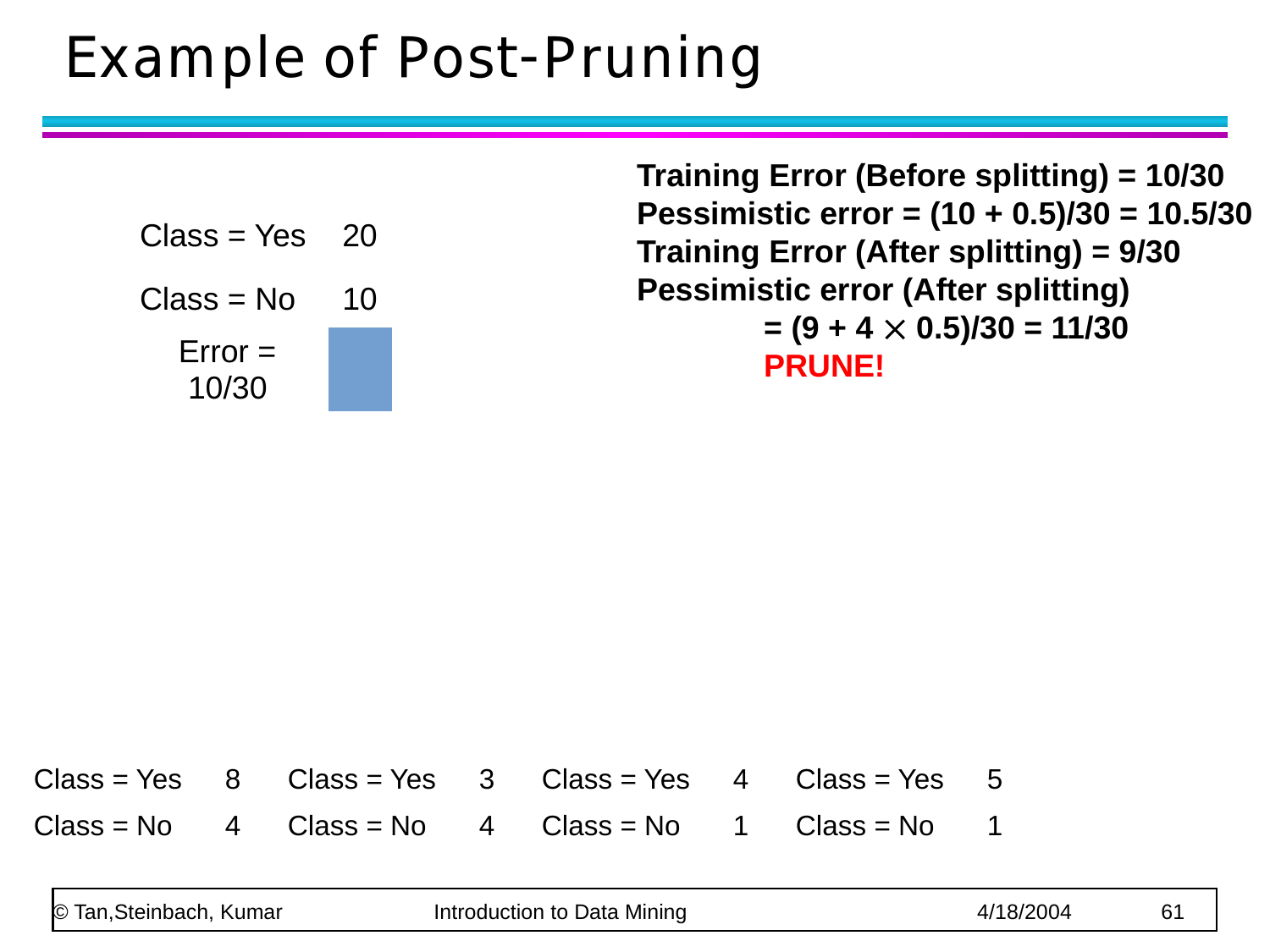

Example of Post-Pruning
Training Error (Before splitting) = 10/30
Pessimistic error = (10 + 0.5)/30 = 10.5/30
Training Error (After splitting) = 9/30
Pessimistic error (After splitting)
	= (9 + 4 × 0.5)/30 = 11/30
	PRUNE!
| Class = Yes | 20 |
| --- | --- |
| Class = No | 10 |
| Error = 10/30 |
| Class = Yes | 8 |
| --- | --- |
| Class = No | 4 |
| Class = Yes | 3 |
| --- | --- |
| Class = No | 4 |
| Class = Yes | 4 |
| --- | --- |
| Class = No | 1 |
| Class = Yes | 5 |
| --- | --- |
| Class = No | 1 |